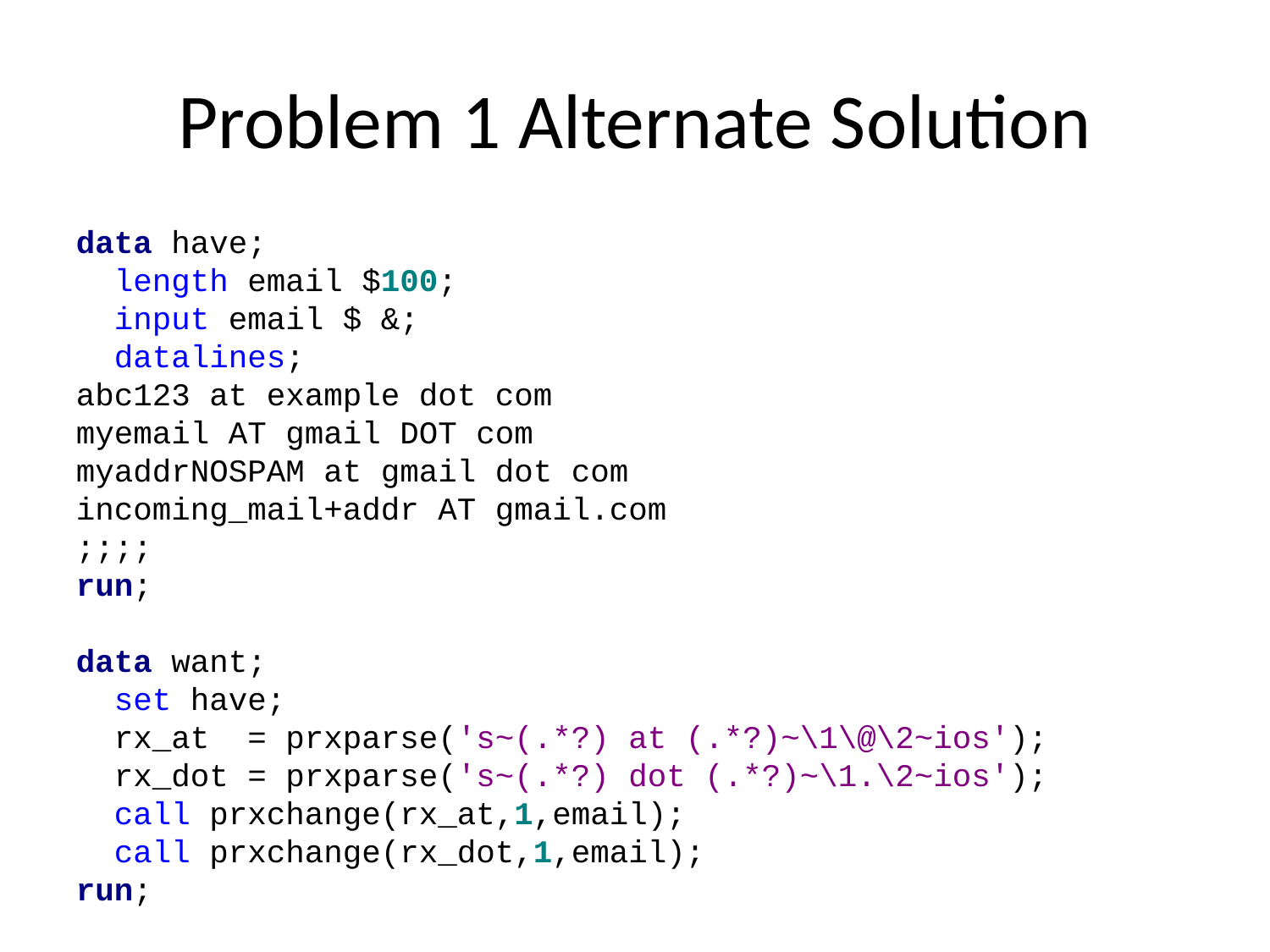

# Problem 1 Alternate Solution
data have;
  length email $100;
  input email $ &;
  datalines;
abc123 at example dot com
myemail AT gmail DOT com
myaddrNOSPAM at gmail dot com
incoming_mail+addr AT gmail.com
;;;;
run;

data want;
  set have;
  rx_at  = prxparse('s~(.*?) at (.*?)~\1\@\2~ios');
  rx_dot = prxparse('s~(.*?) dot (.*?)~\1.\2~ios');
  call prxchange(rx_at,1,email);
  call prxchange(rx_dot,1,email);
run;